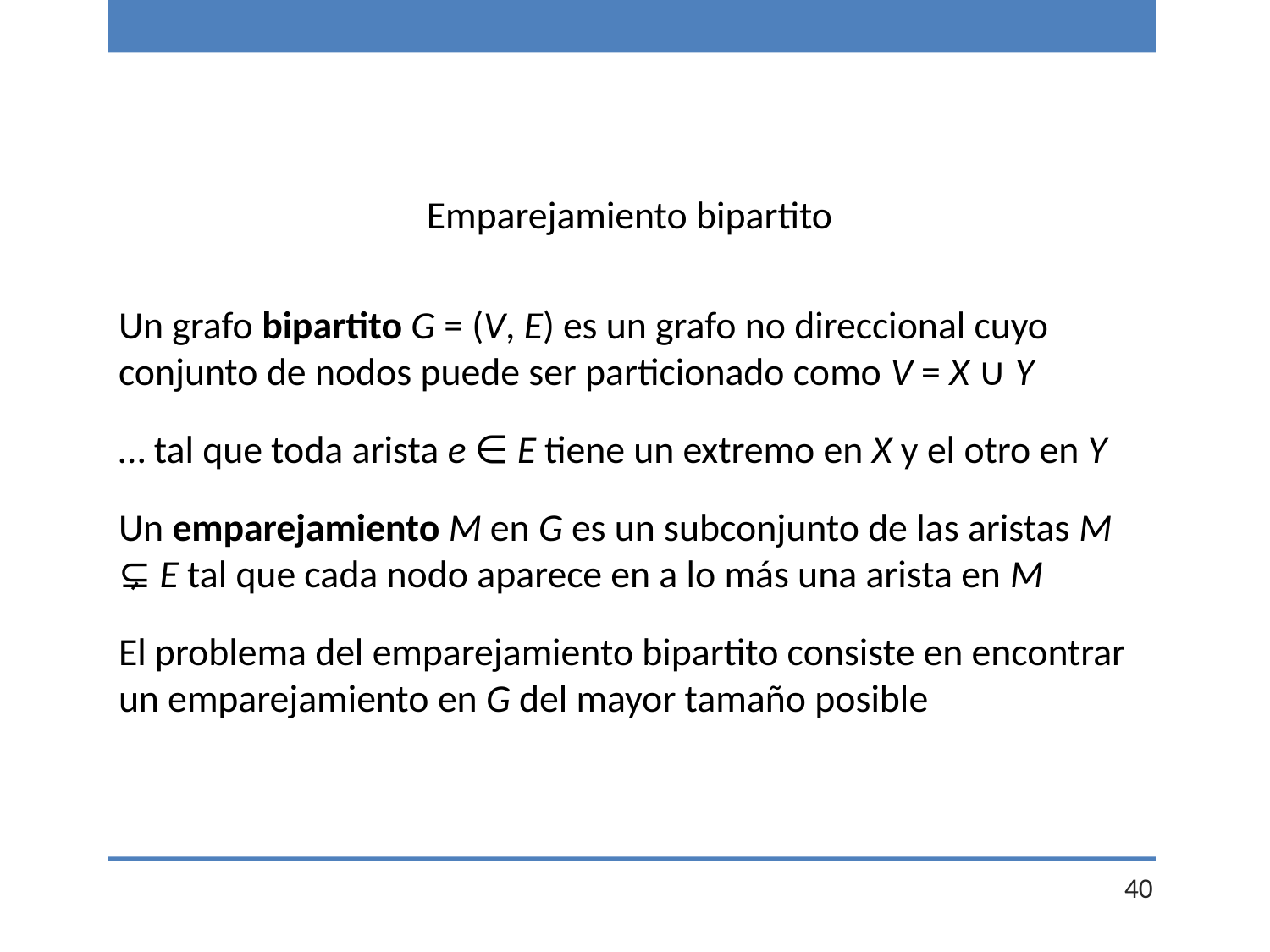

Emparejamiento bipartito
Un grafo bipartito G = (V, E) es un grafo no direccional cuyo conjunto de nodos puede ser particionado como V = X ∪ Y
… tal que toda arista e ∈ E tiene un extremo en X y el otro en Y
Un emparejamiento M en G es un subconjunto de las aristas M ⊊ E tal que cada nodo aparece en a lo más una arista en M
El problema del emparejamiento bipartito consiste en encontrar un emparejamiento en G del mayor tamaño posible
40